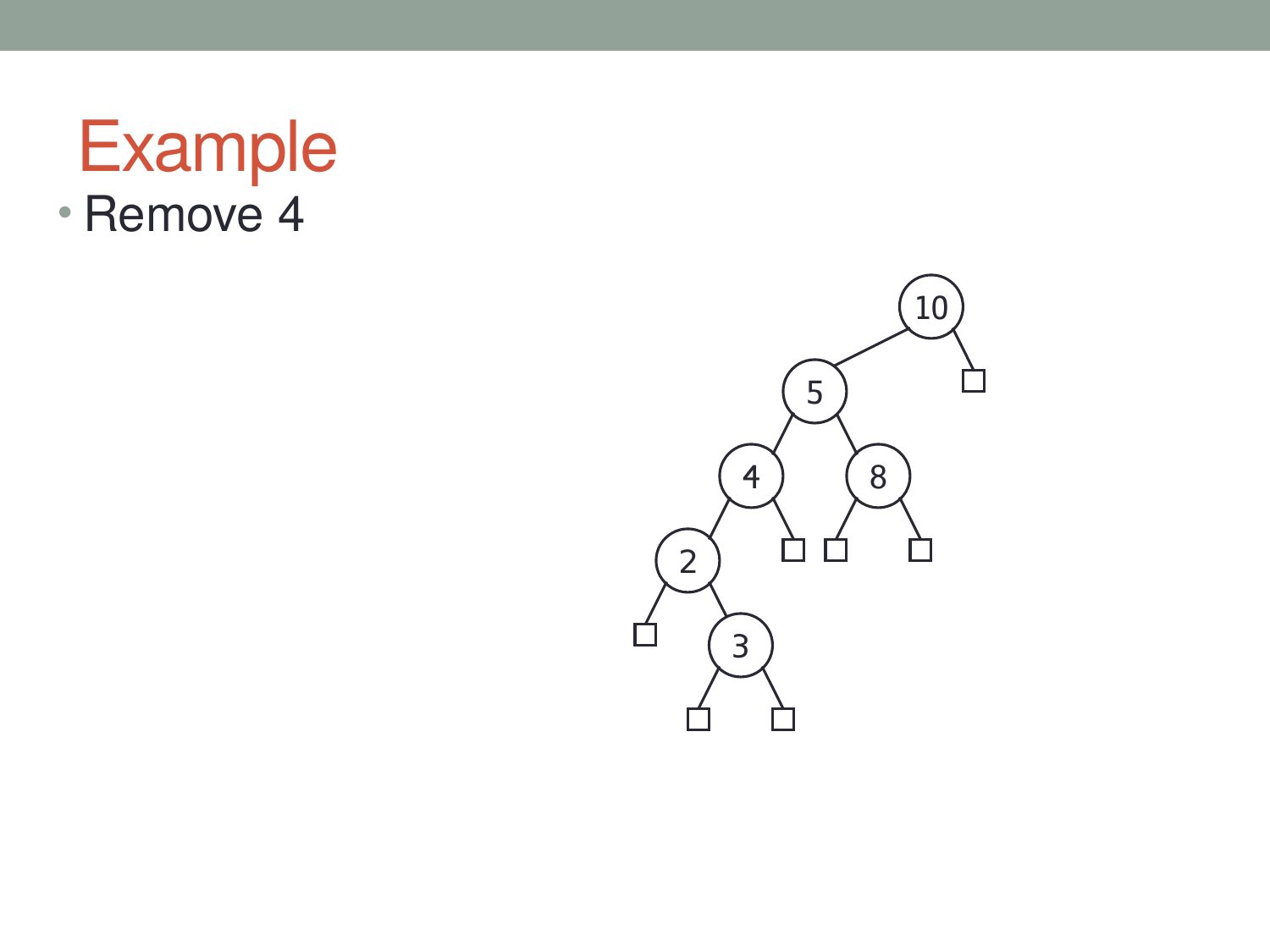

# Example
Remove 4

10

5

4
8

2

3